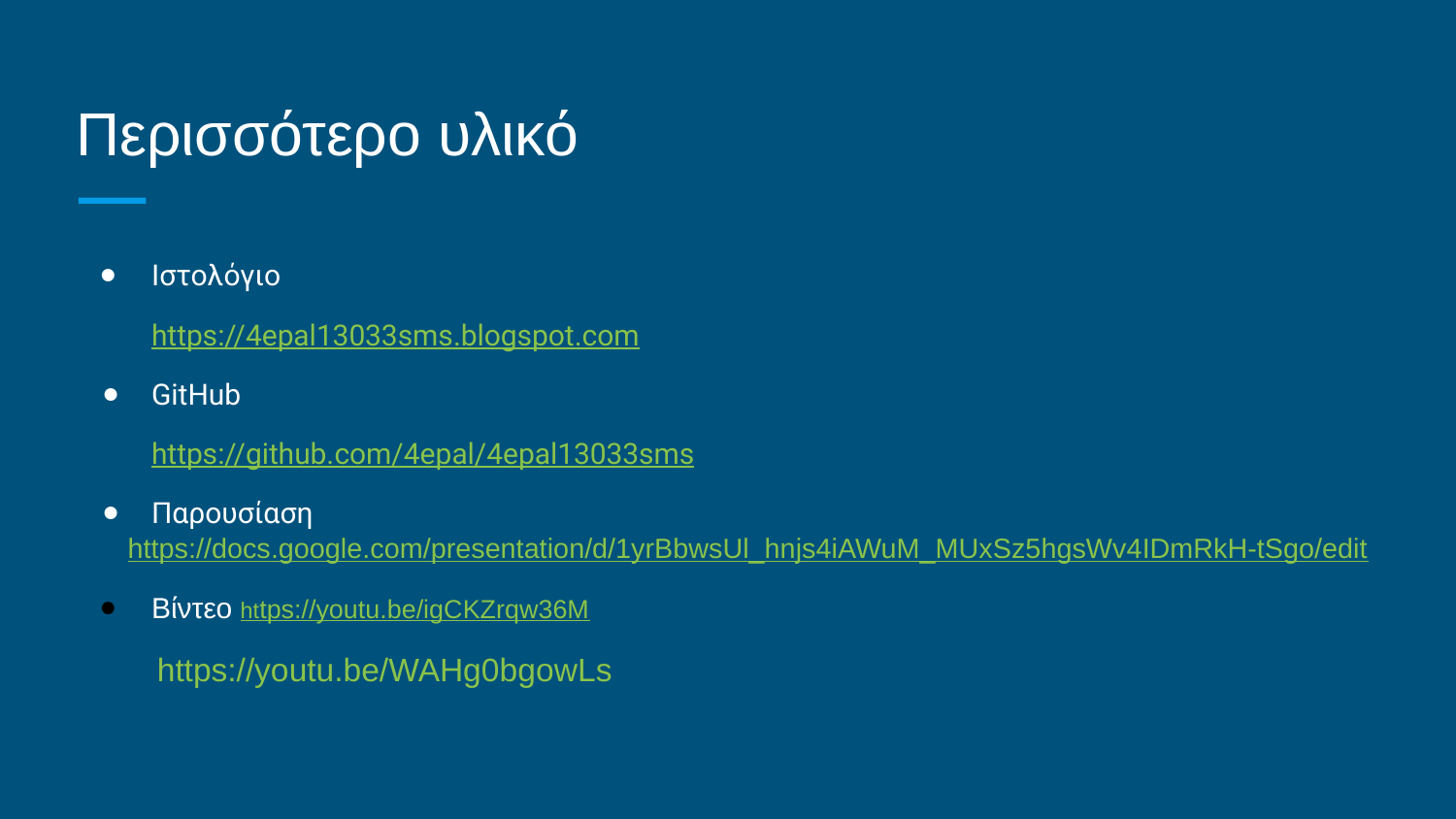

Περισσότερο υλικό
Ιστολόγιο
https://4epal13033sms.blogspot.com
GitHub
https://github.com/4epal/4epal13033sms
Παρουσίαση
     https://docs.google.com/presentation/d/1yrBbwsUl_hnjs4iAWuM_MUxSz5hgsWv4IDmRkH-tSgo/edit
Βίντεο https://youtu.be/igCKZrqw36M
         https://youtu.be/WAHg0bgowLs